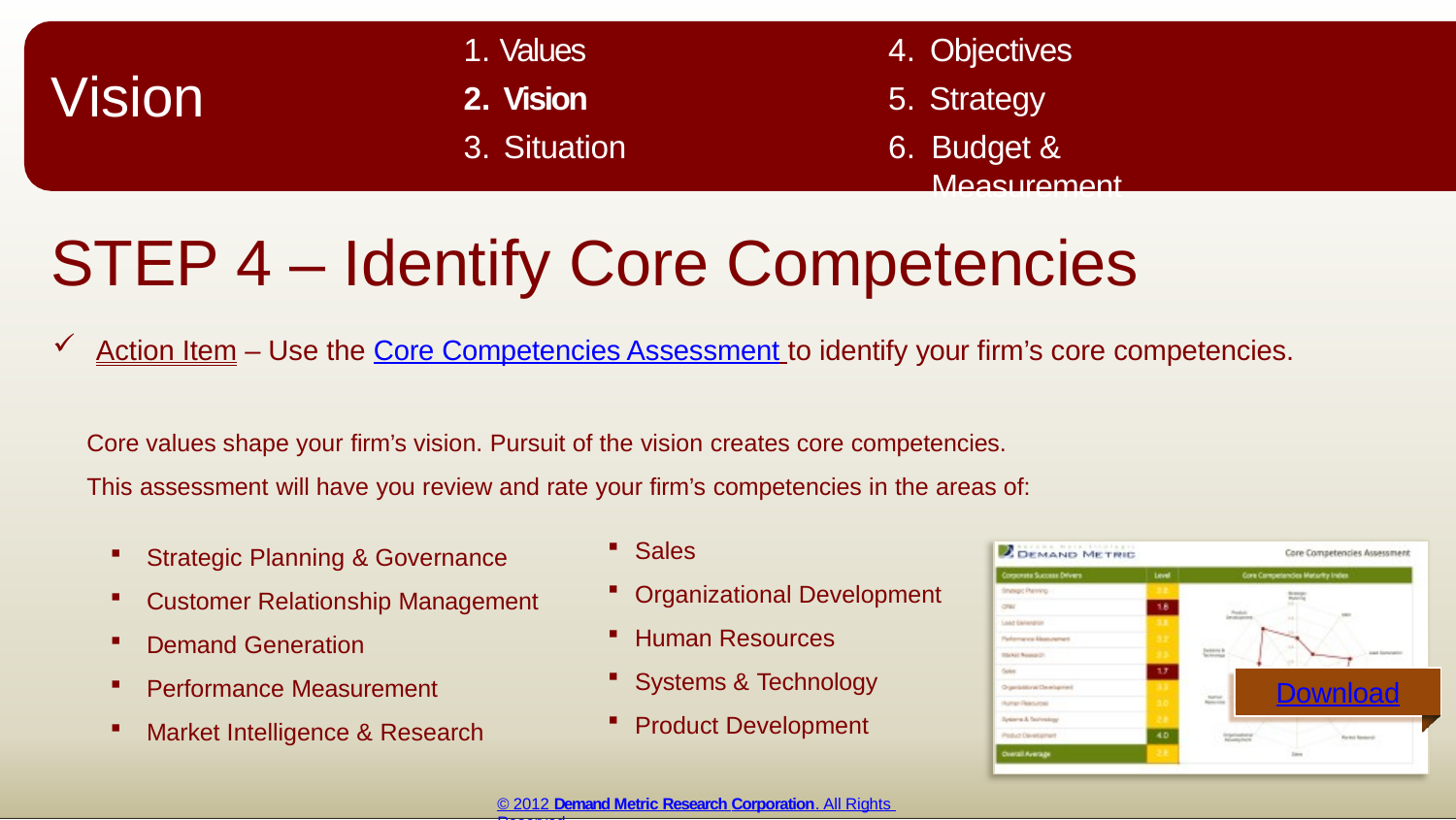

Objectives
Strategy
Budget & Measurement
Values
Vision
Situation

Vision
STEP 4 – Identify Core Competencies
Action Item – Use the Core Competencies Assessment to identify your firm’s core competencies.

Core values shape your firm’s vision. Pursuit of the vision creates core competencies.
This assessment will have you review and rate your firm’s competencies in the areas of:
Sales
Organizational Development
Human Resources
Systems & Technology
Product Development
Strategic Planning & Governance
Customer Relationship Management
Demand Generation
Performance Measurement
Market Intelligence & Research

Download

© 2012 Demand Metric Research Corporation. All Rights Reserved.